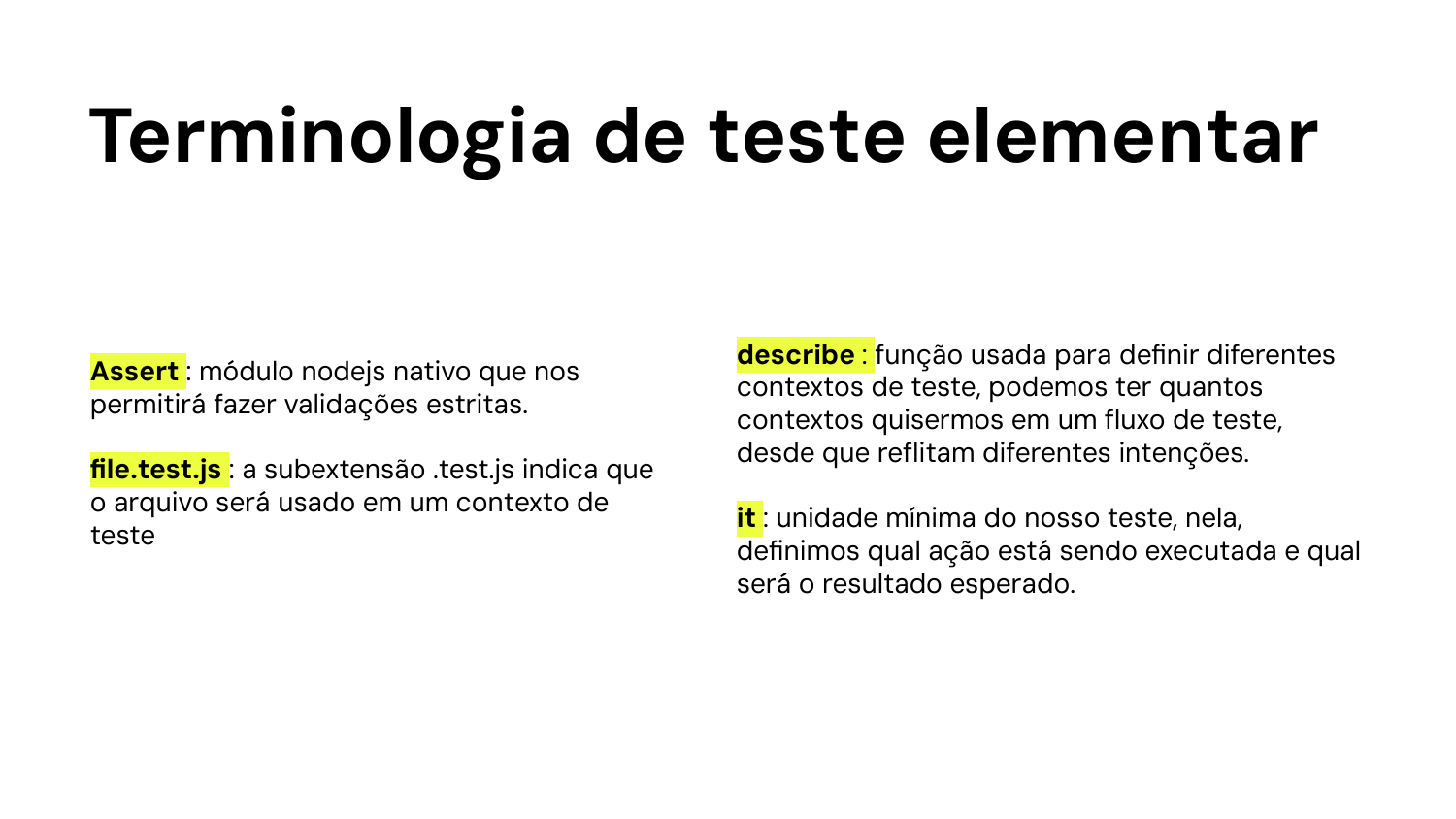

Terminologia de teste elementar
describe : função usada para definir diferentes contextos de teste, podemos ter quantos contextos quisermos em um fluxo de teste, desde que reflitam diferentes intenções.

it : unidade mínima do nosso teste, nela, definimos qual ação está sendo executada e qual será o resultado esperado.
Assert : módulo nodejs nativo que nos permitirá fazer validações estritas.

file.test.js : a subextensão .test.js indica que o arquivo será usado em um contexto de teste